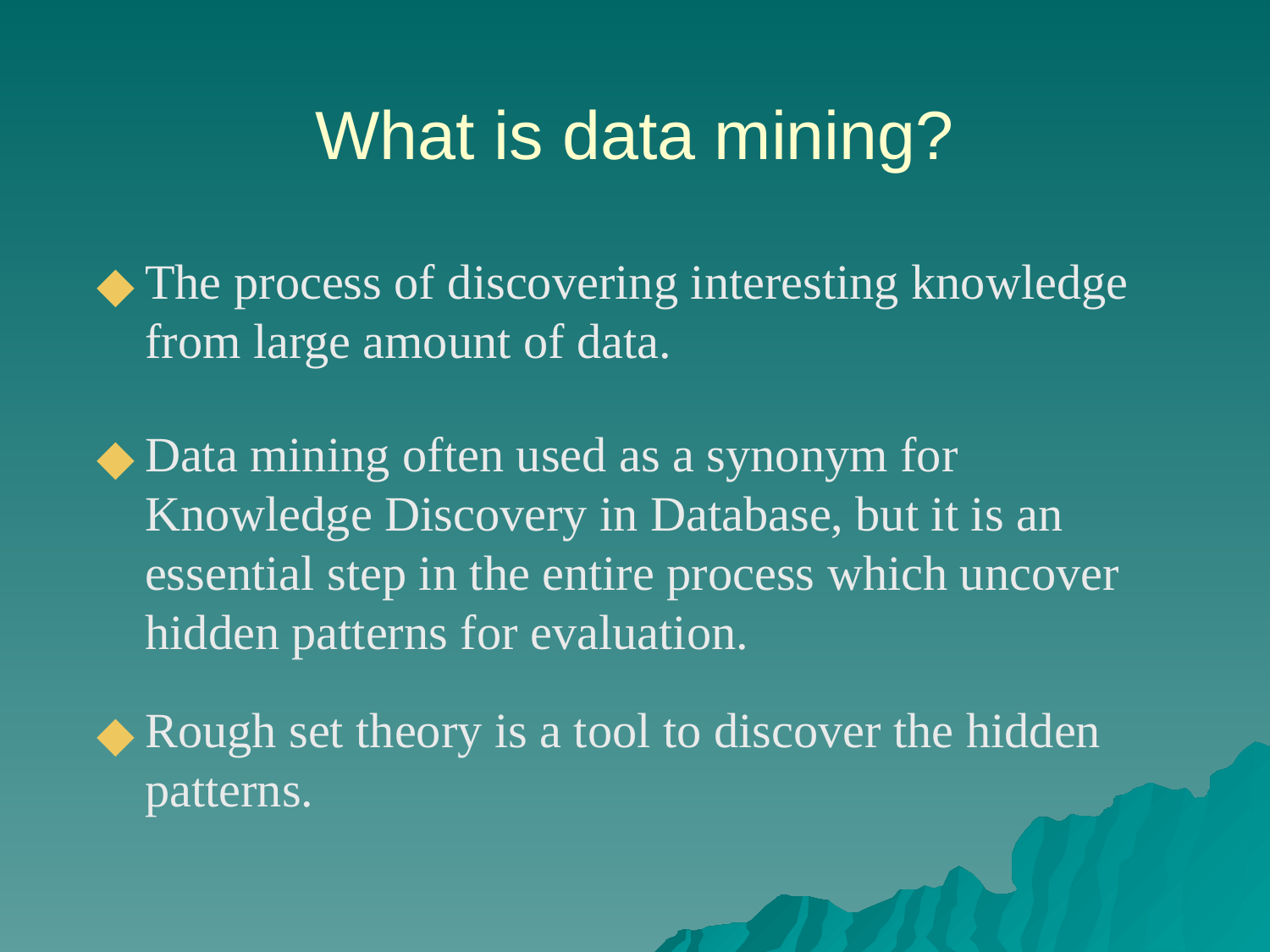

# What is data mining?
The process of discovering interesting knowledge from large amount of data.

Data mining often used as a synonym for Knowledge Discovery in Database, but it is an essential step in the entire process which uncover hidden patterns for evaluation.

Rough set theory is a tool to discover the hidden patterns.